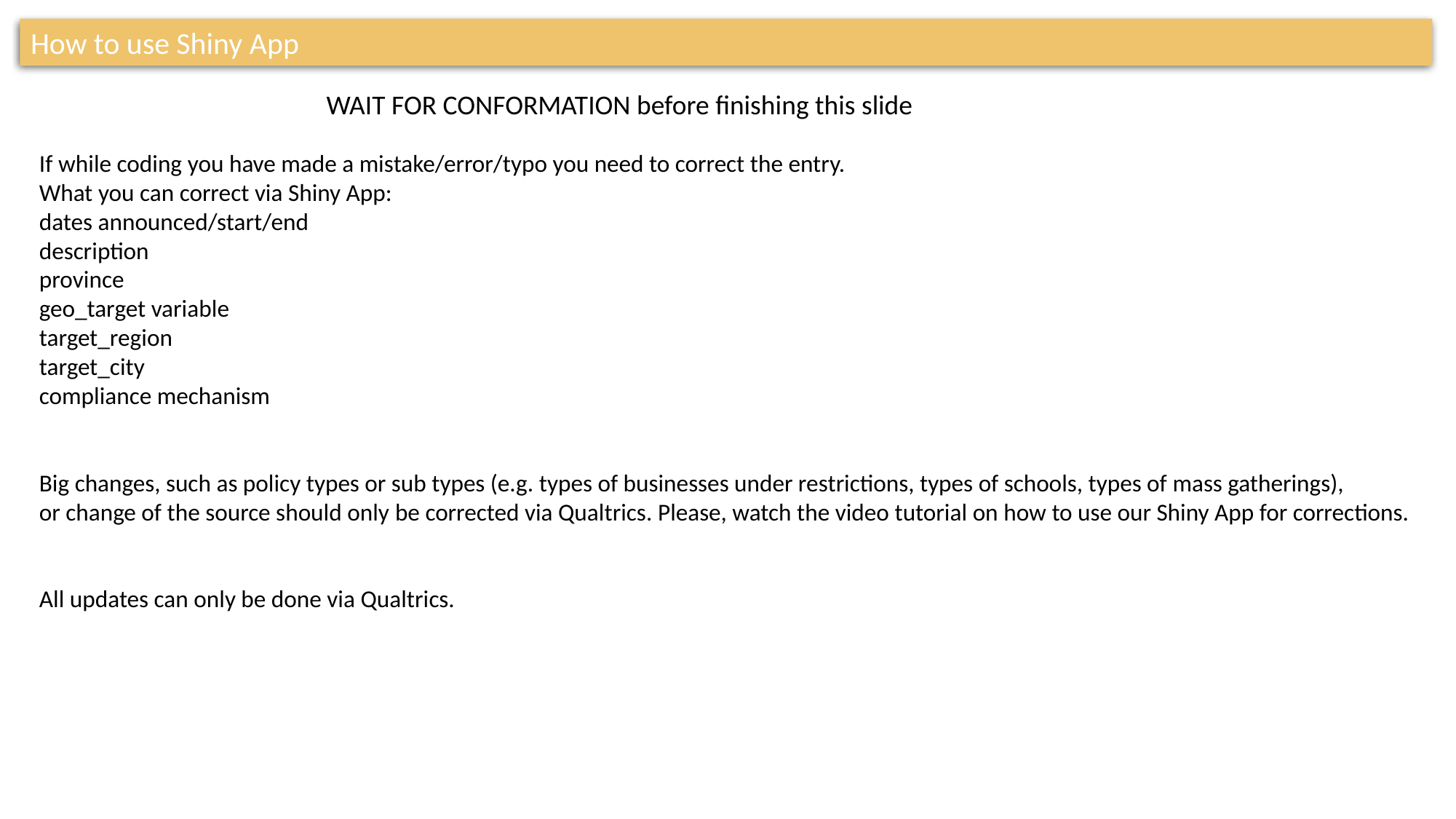

How to use Shiny App
WAIT FOR CONFORMATION before finishing this slide
If while coding you have made a mistake/error/typo you need to correct the entry.
What you can correct via Shiny App:
dates announced/start/end
description
province
geo_target variable
target_region
target_city
compliance mechanism

Big changes, such as policy types or sub types (e.g. types of businesses under restrictions, types of schools, types of mass gatherings),
or change of the source should only be corrected via Qualtrics. Please, watch the video tutorial on how to use our Shiny App for corrections.

All updates can only be done via Qualtrics.